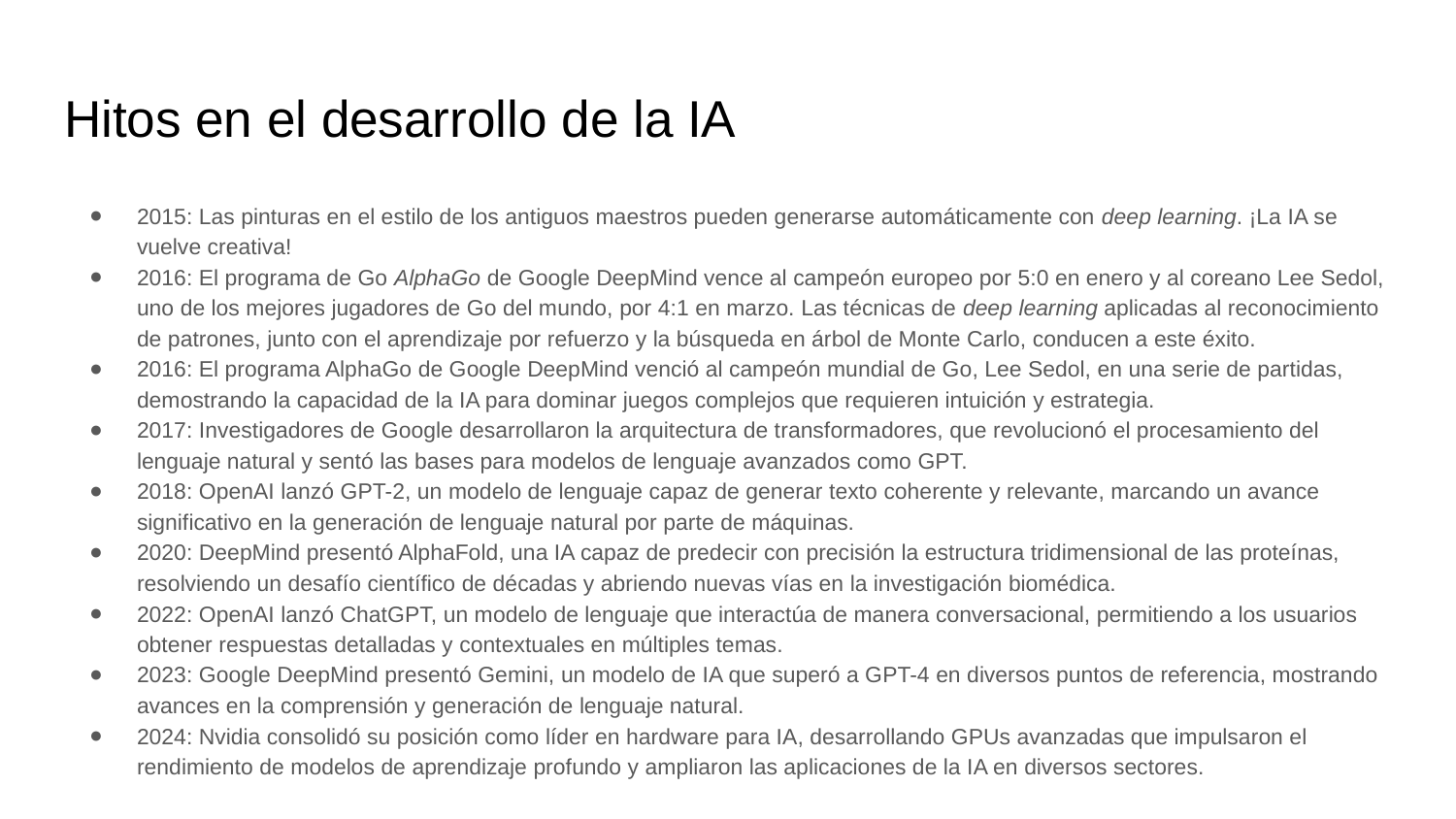

# Hitos en el desarrollo de la IA

2015: Las pinturas en el estilo de los antiguos maestros pueden generarse automáticamente con deep learning. ¡La IA se vuelve creativa!
2016: El programa de Go AlphaGo de Google DeepMind vence al campeón europeo por 5:0 en enero y al coreano Lee Sedol, uno de los mejores jugadores de Go del mundo, por 4:1 en marzo. Las técnicas de deep learning aplicadas al reconocimiento de patrones, junto con el aprendizaje por refuerzo y la búsqueda en árbol de Monte Carlo, conducen a este éxito.
2016: El programa AlphaGo de Google DeepMind venció al campeón mundial de Go, Lee Sedol, en una serie de partidas, demostrando la capacidad de la IA para dominar juegos complejos que requieren intuición y estrategia.
2017: Investigadores de Google desarrollaron la arquitectura de transformadores, que revolucionó el procesamiento del lenguaje natural y sentó las bases para modelos de lenguaje avanzados como GPT.
2018: OpenAI lanzó GPT-2, un modelo de lenguaje capaz de generar texto coherente y relevante, marcando un avance significativo en la generación de lenguaje natural por parte de máquinas.
2020: DeepMind presentó AlphaFold, una IA capaz de predecir con precisión la estructura tridimensional de las proteínas, resolviendo un desafío científico de décadas y abriendo nuevas vías en la investigación biomédica.
2022: OpenAI lanzó ChatGPT, un modelo de lenguaje que interactúa de manera conversacional, permitiendo a los usuarios obtener respuestas detalladas y contextuales en múltiples temas.
2023: Google DeepMind presentó Gemini, un modelo de IA que superó a GPT-4 en diversos puntos de referencia, mostrando avances en la comprensión y generación de lenguaje natural.
2024: Nvidia consolidó su posición como líder en hardware para IA, desarrollando GPUs avanzadas que impulsaron el rendimiento de modelos de aprendizaje profundo y ampliaron las aplicaciones de la IA en diversos sectores.